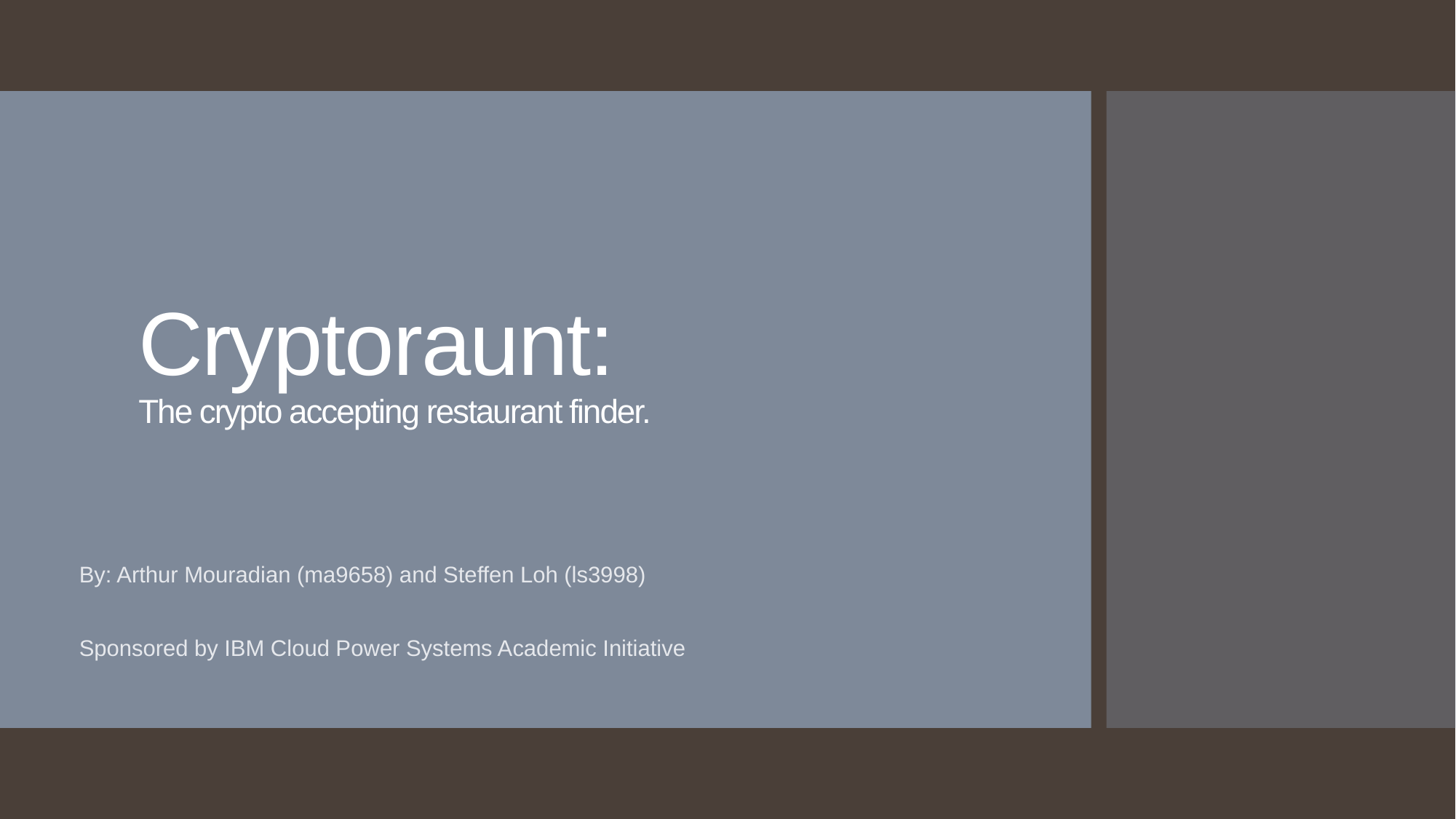

# Cryptoraunt: The crypto accepting restaurant finder.
By: Arthur Mouradian (ma9658) and Steffen Loh (ls3998)

Sponsored by IBM Cloud Power Systems Academic Initiative